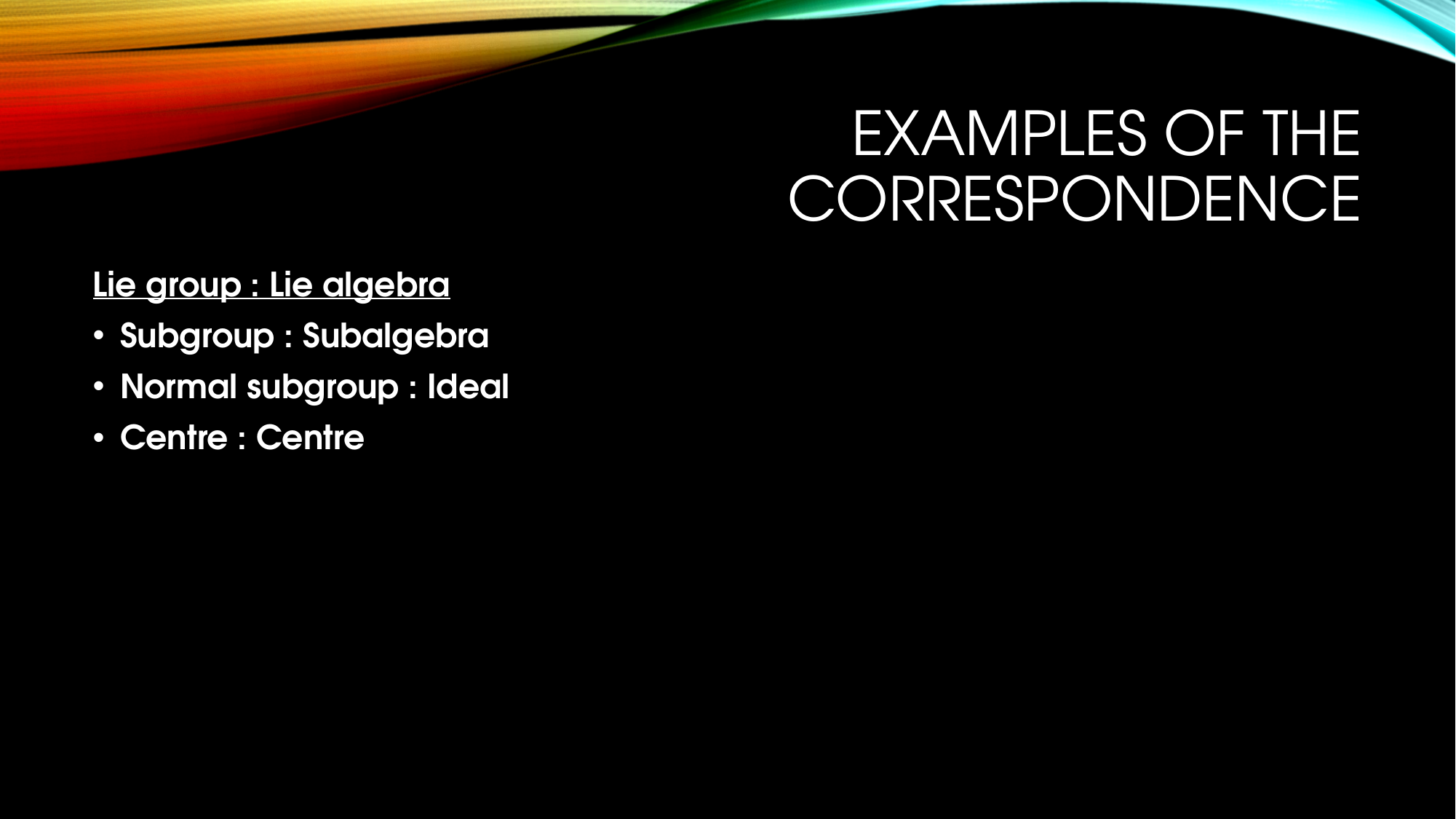

# Examples of the correspondence
Lie group : Lie algebra
Subgroup : Subalgebra
Normal subgroup : Ideal
Centre : Centre